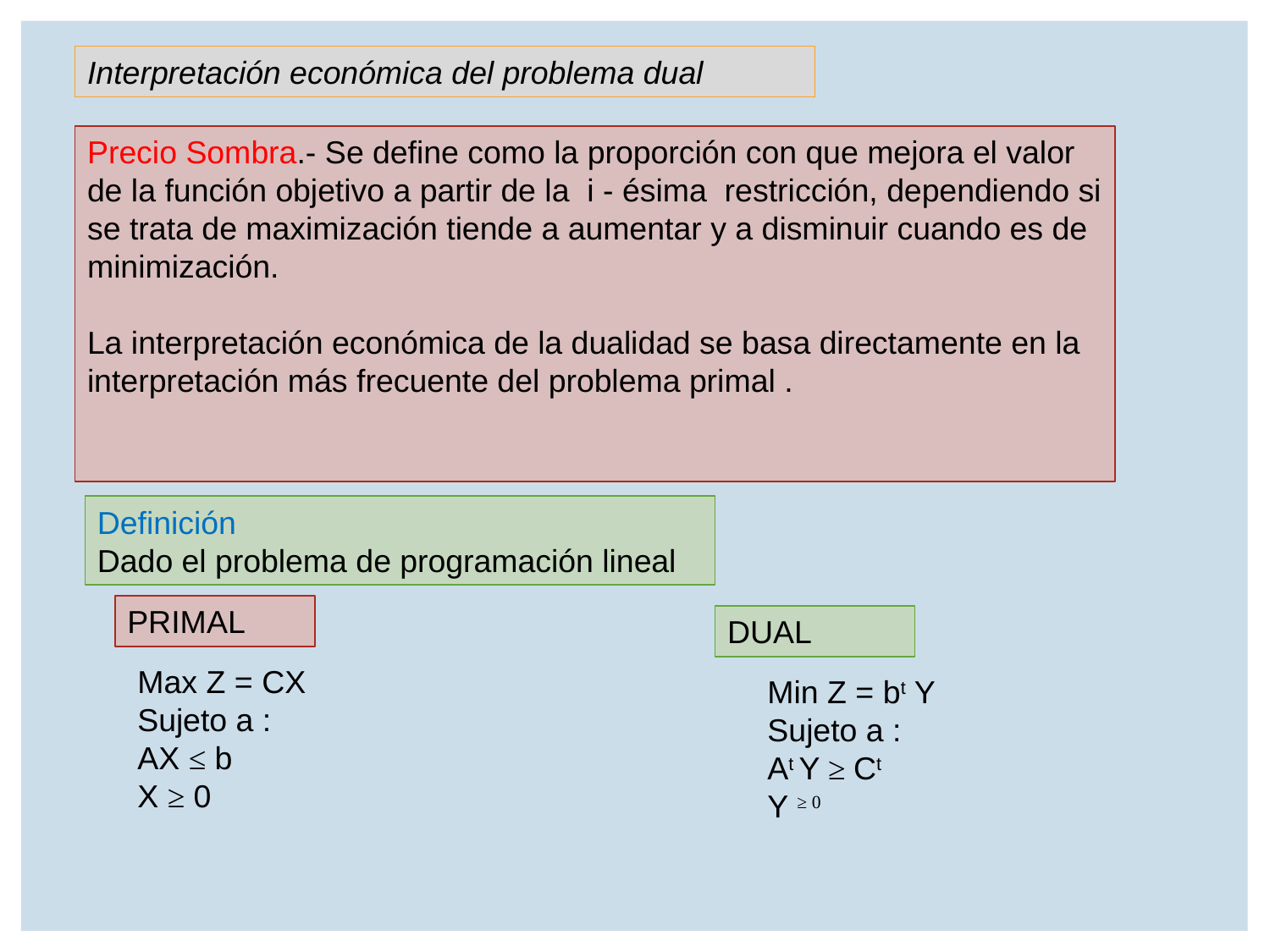

Interpretación económica del problema dual
Precio Sombra.- Se define como la proporción con que mejora el valor de la función objetivo a partir de la  i - ésima  restricción, dependiendo si se trata de maximización tiende a aumentar y a disminuir cuando es de minimización.

La interpretación económica de la dualidad se basa directamente en la interpretación más frecuente del problema primal .
Definición
Dado el problema de programación lineal
PRIMAL
DUAL
Max Z = CX
Sujeto a :
AX ≤ b
X ≥ 0
Min Z = bt Y
Sujeto a :
At Y ≥ Ct
Y ≥ 0